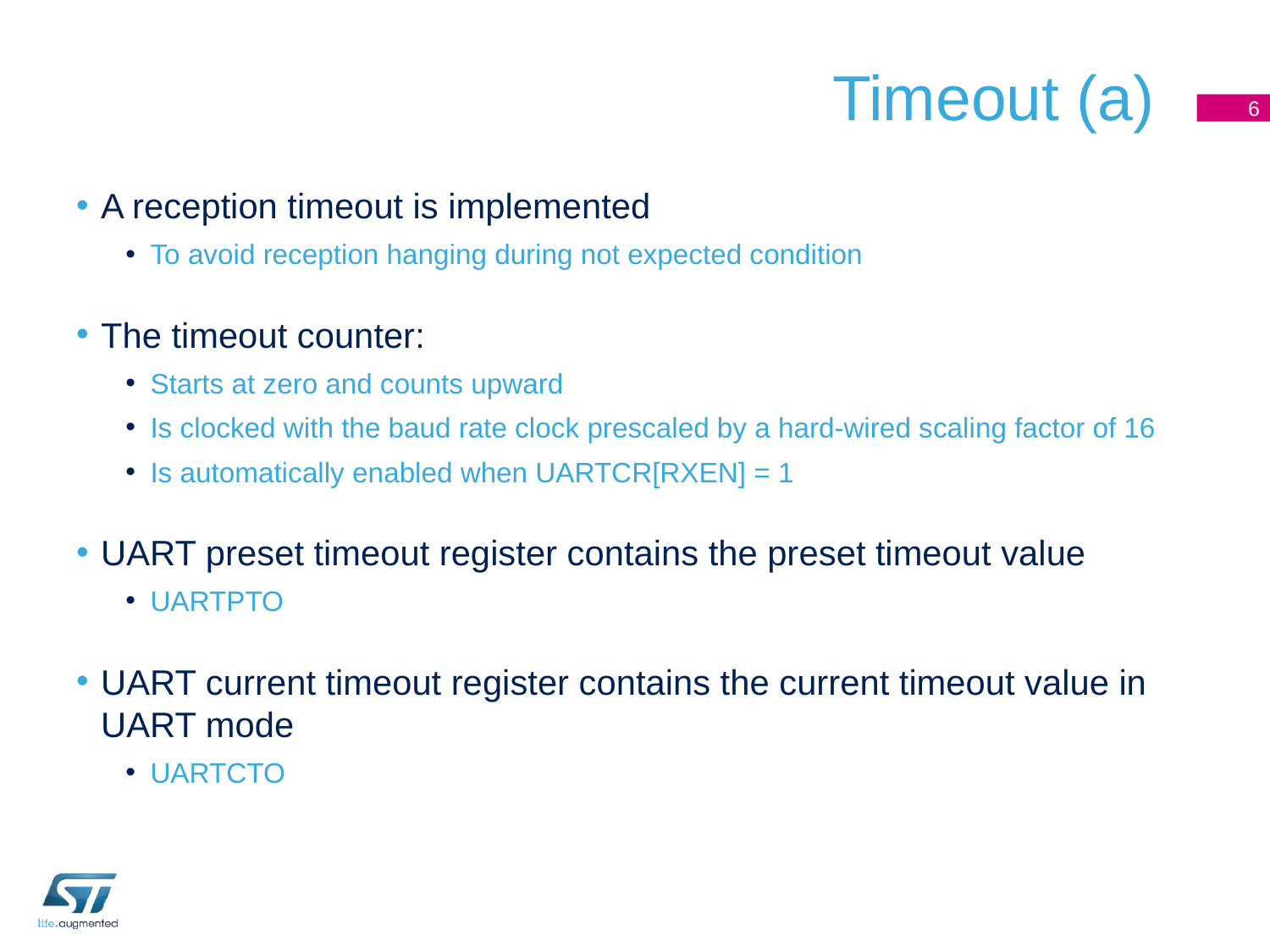

# Timeout (a)
6
A reception timeout is implemented
To avoid reception hanging during not expected condition
The timeout counter:
Starts at zero and counts upward
Is clocked with the baud rate clock prescaled by a hard-wired scaling factor of 16
Is automatically enabled when UARTCR[RXEN] = 1
UART preset timeout register contains the preset timeout value
UARTPTO
UART current timeout register contains the current timeout value in UART mode
UARTCTO